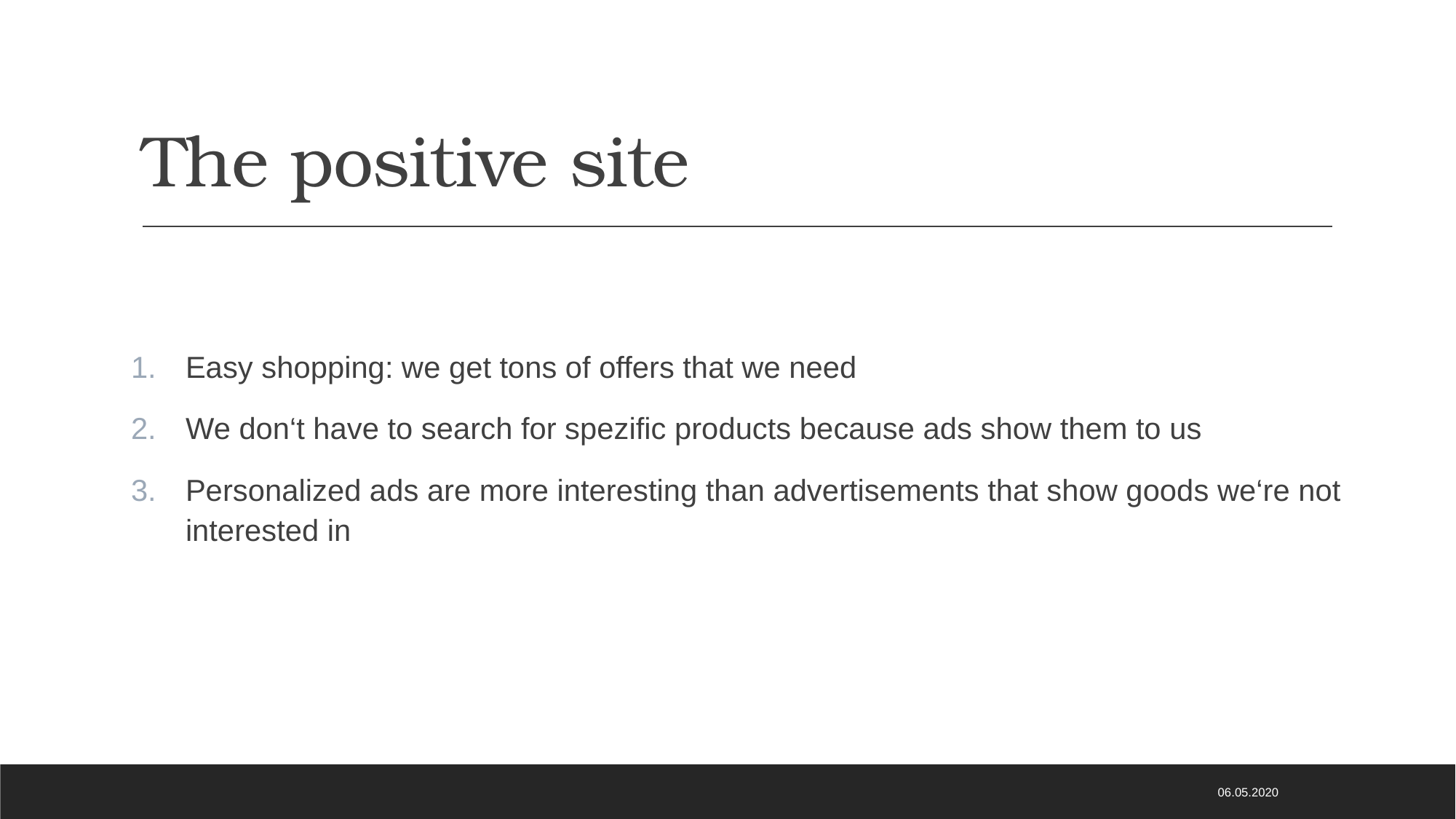

# The positive site
Easy shopping: we get tons of offers that we need
We don‘t have to search for spezific products because ads show them to us
Personalized ads are more interesting than advertisements that show goods we‘re not interested in

06.05.2020